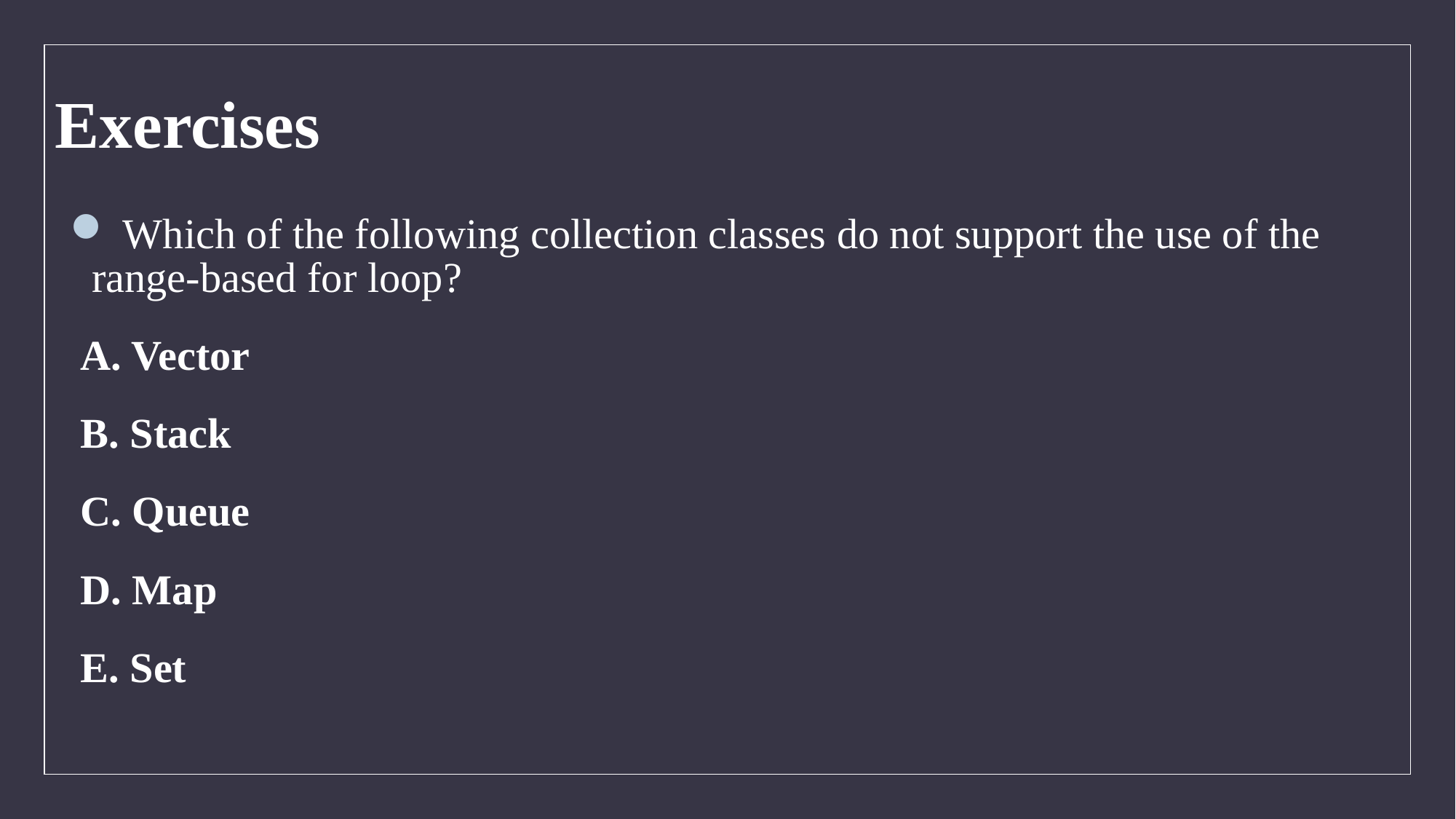

Exercises
 Which of the following collection classes do not support the use of the range-based for loop?
 A. Vector
 B. Stack
 C. Queue
 D. Map
 E. Set